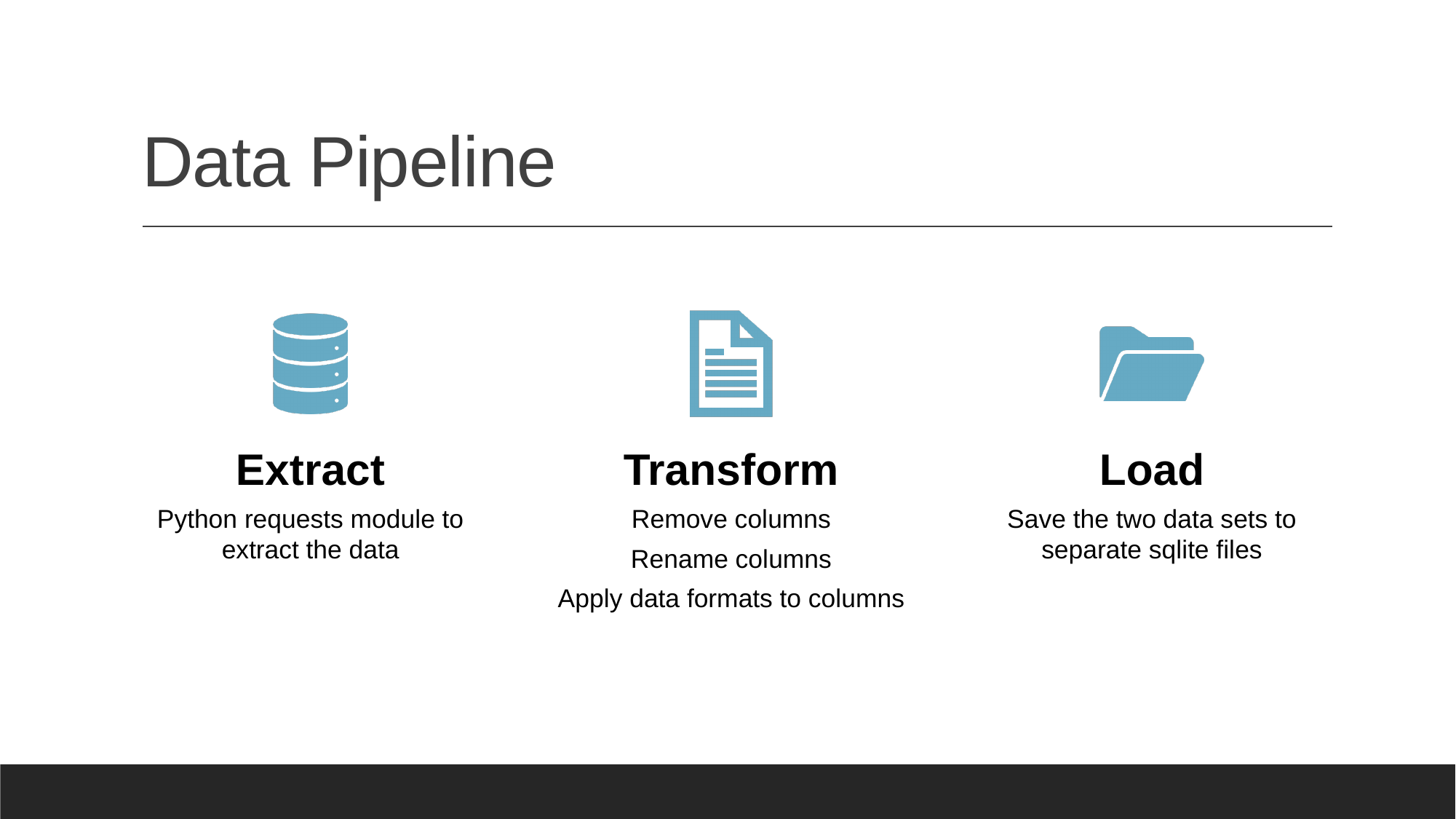

# Data Pipeline
Extract
Python requests module to extract the data
Transform
Remove columns
Rename columns
Apply data formats to columns
Load
Save the two data sets to separate sqlite files